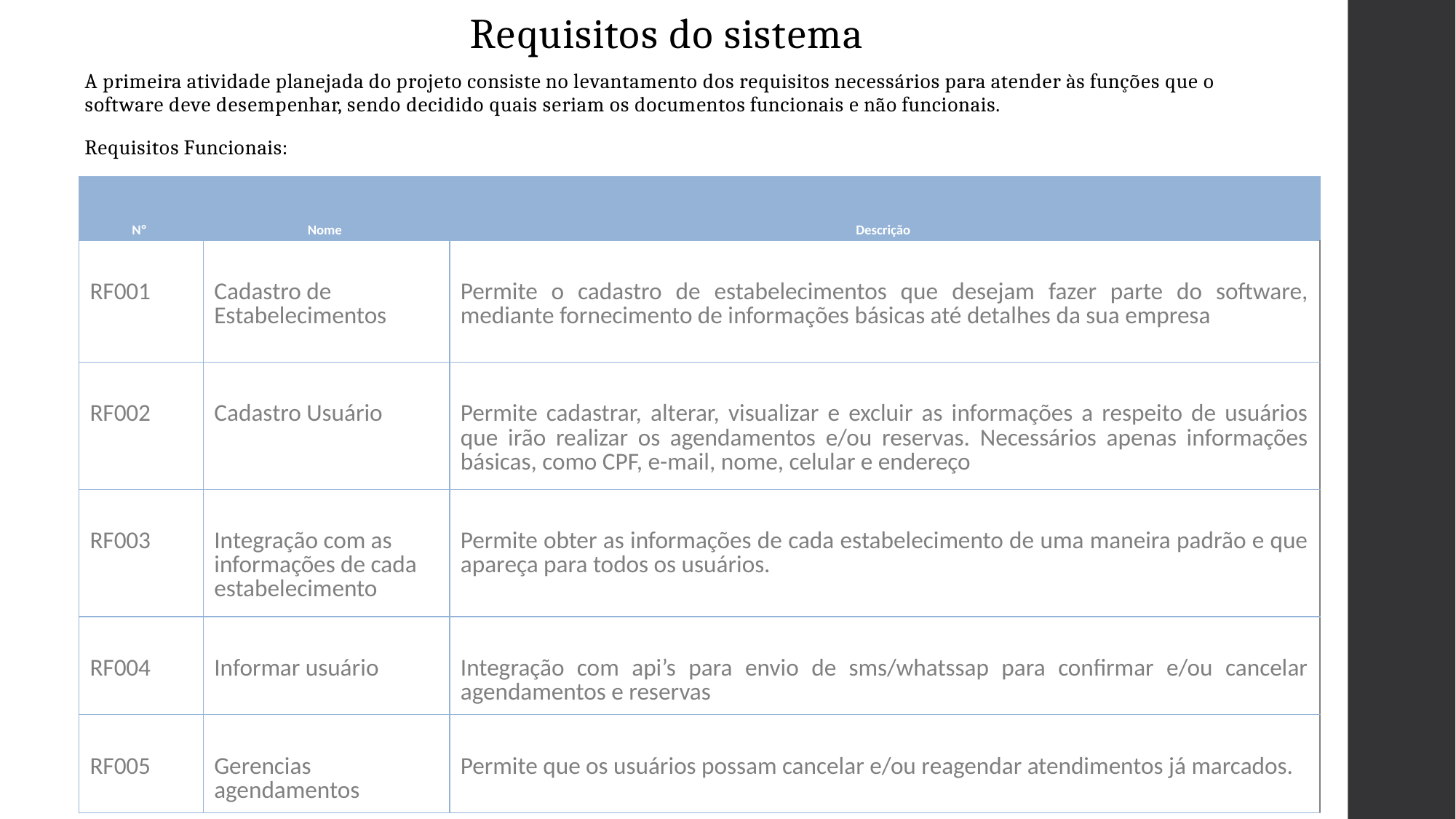

Requisitos do sistema
A primeira atividade planejada do projeto consiste no levantamento dos requisitos necessários para atender às funções que o software deve desempenhar, sendo decidido quais seriam os documentos funcionais e não funcionais.
Requisitos Funcionais:
| Nº | Nome | Descrição |
| --- | --- | --- |
| RF001 | Cadastro de Estabelecimentos | Permite o cadastro de estabelecimentos que desejam fazer parte do software, mediante fornecimento de informações básicas até detalhes da sua empresa |
| RF002 | Cadastro Usuário | Permite cadastrar, alterar, visualizar e excluir as informações a respeito de usuários que irão realizar os agendamentos e/ou reservas. Necessários apenas informações básicas, como CPF, e-mail, nome, celular e endereço |
| RF003 | Integração com as informações de cada estabelecimento | Permite obter as informações de cada estabelecimento de uma maneira padrão e que apareça para todos os usuários. |
| RF004 | Informar usuário | Integração com api’s para envio de sms/whatssap para confirmar e/ou cancelar agendamentos e reservas |
| RF005 | Gerencias agendamentos | Permite que os usuários possam cancelar e/ou reagendar atendimentos já marcados. |